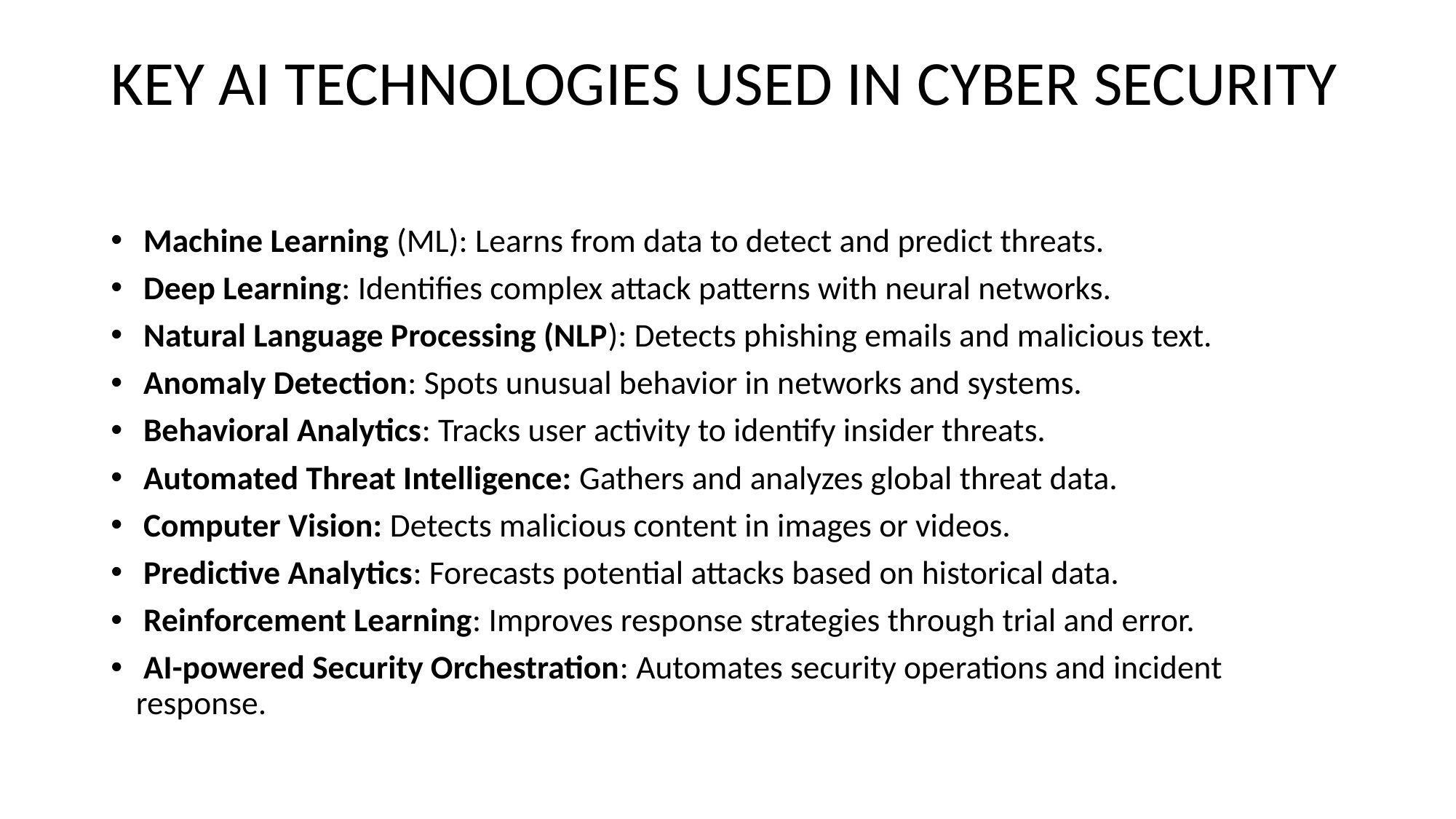

# KEY AI TECHNOLOGIES USED IN CYBER SECURITY
 Machine Learning (ML): Learns from data to detect and predict threats.
 Deep Learning: Identifies complex attack patterns with neural networks.
 Natural Language Processing (NLP): Detects phishing emails and malicious text.
 Anomaly Detection: Spots unusual behavior in networks and systems.
 Behavioral Analytics: Tracks user activity to identify insider threats.
 Automated Threat Intelligence: Gathers and analyzes global threat data.
 Computer Vision: Detects malicious content in images or videos.
 Predictive Analytics: Forecasts potential attacks based on historical data.
 Reinforcement Learning: Improves response strategies through trial and error.
 AI-powered Security Orchestration: Automates security operations and incident response.